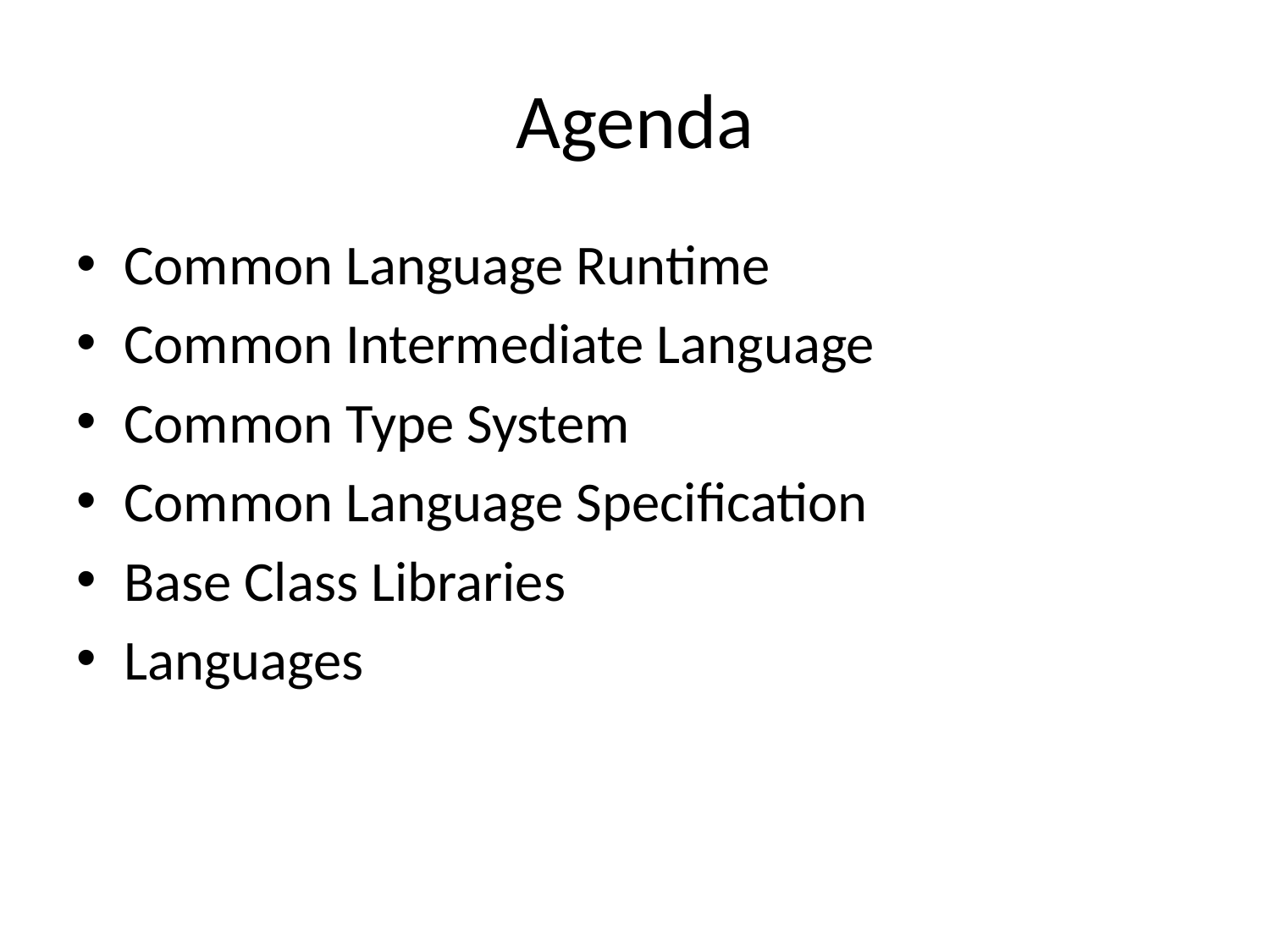

# Agenda
Common Language Runtime
Common Intermediate Language
Common Type System
Common Language Specification
Base Class Libraries
Languages